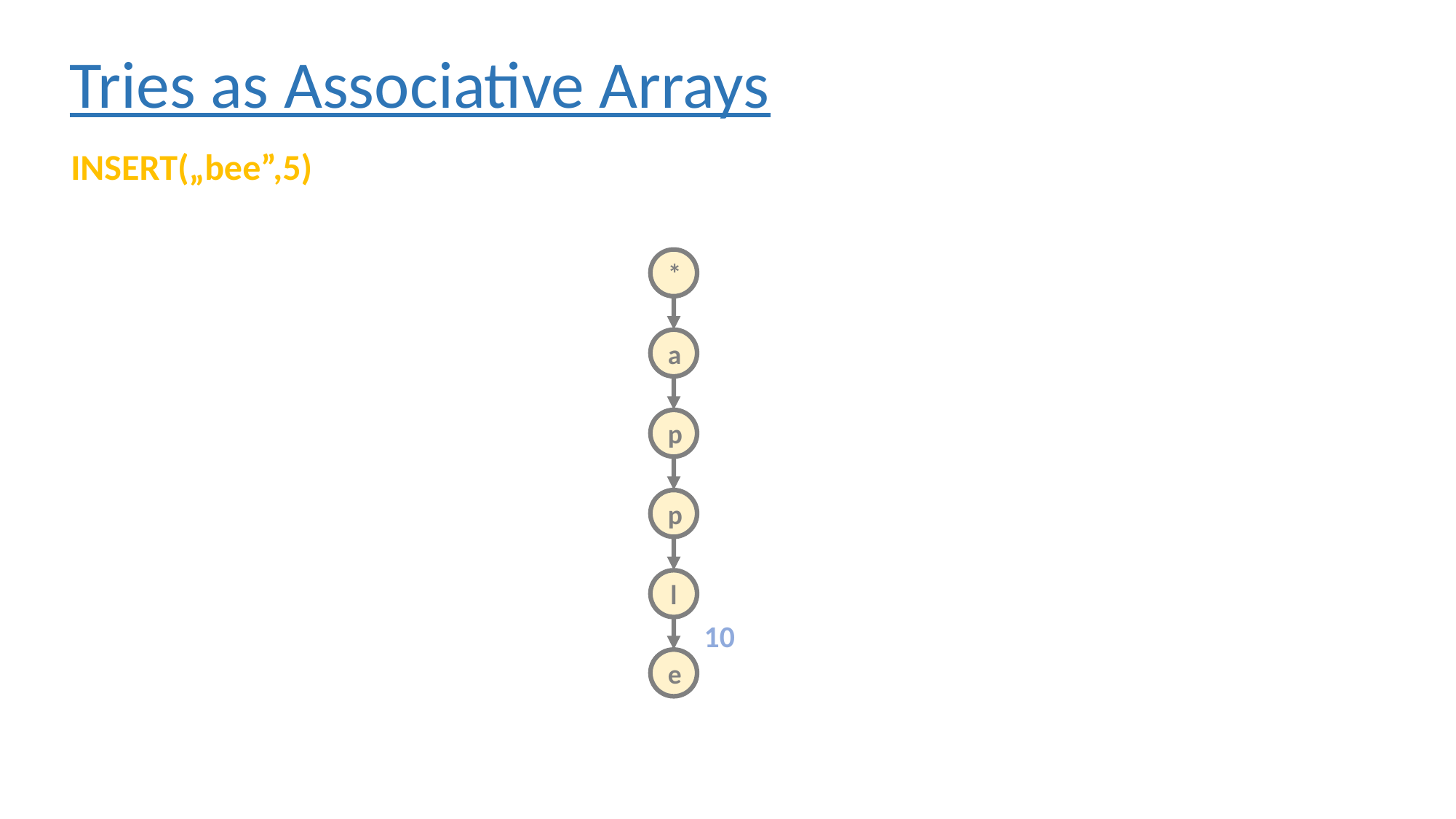

# Tries as Associative Arrays
INSERT(„bee”,5)
*
a
p
p
l
10
e